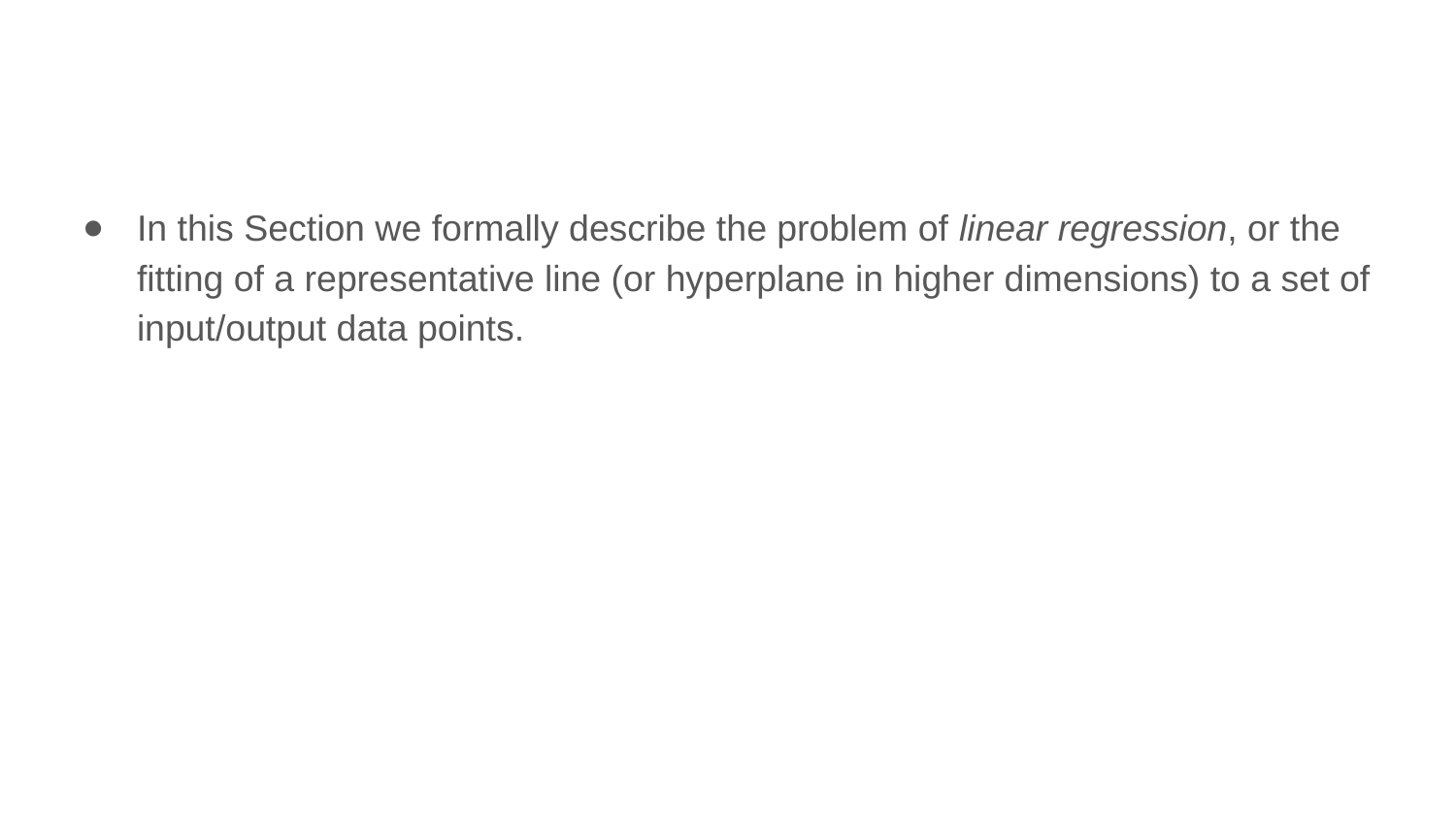

In this Section we formally describe the problem of linear regression, or the fitting of a representative line (or hyperplane in higher dimensions) to a set of input/output data points.